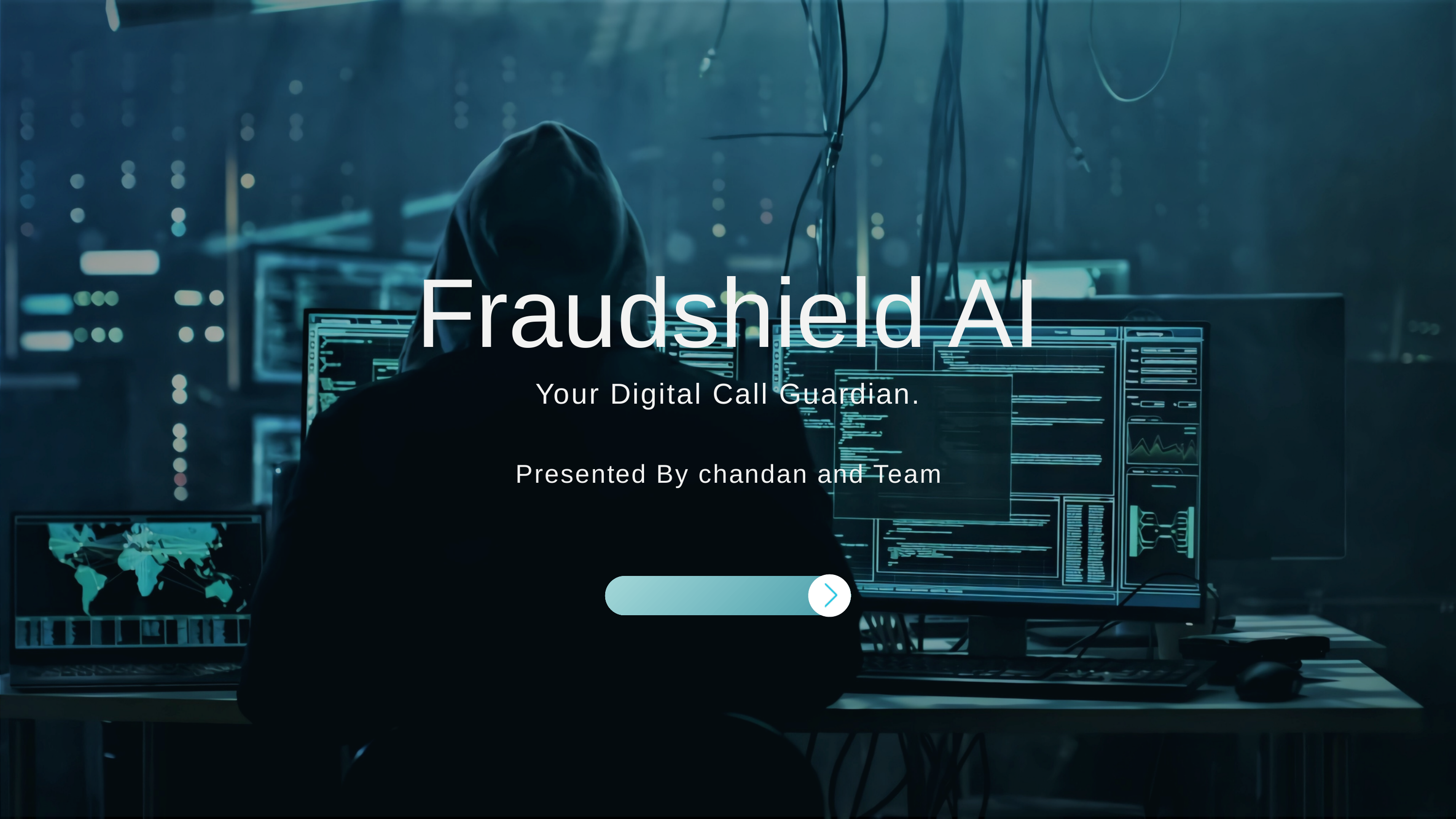

Fraudshield AI
Your Digital Call Guardian.
Presented By chandan and Team